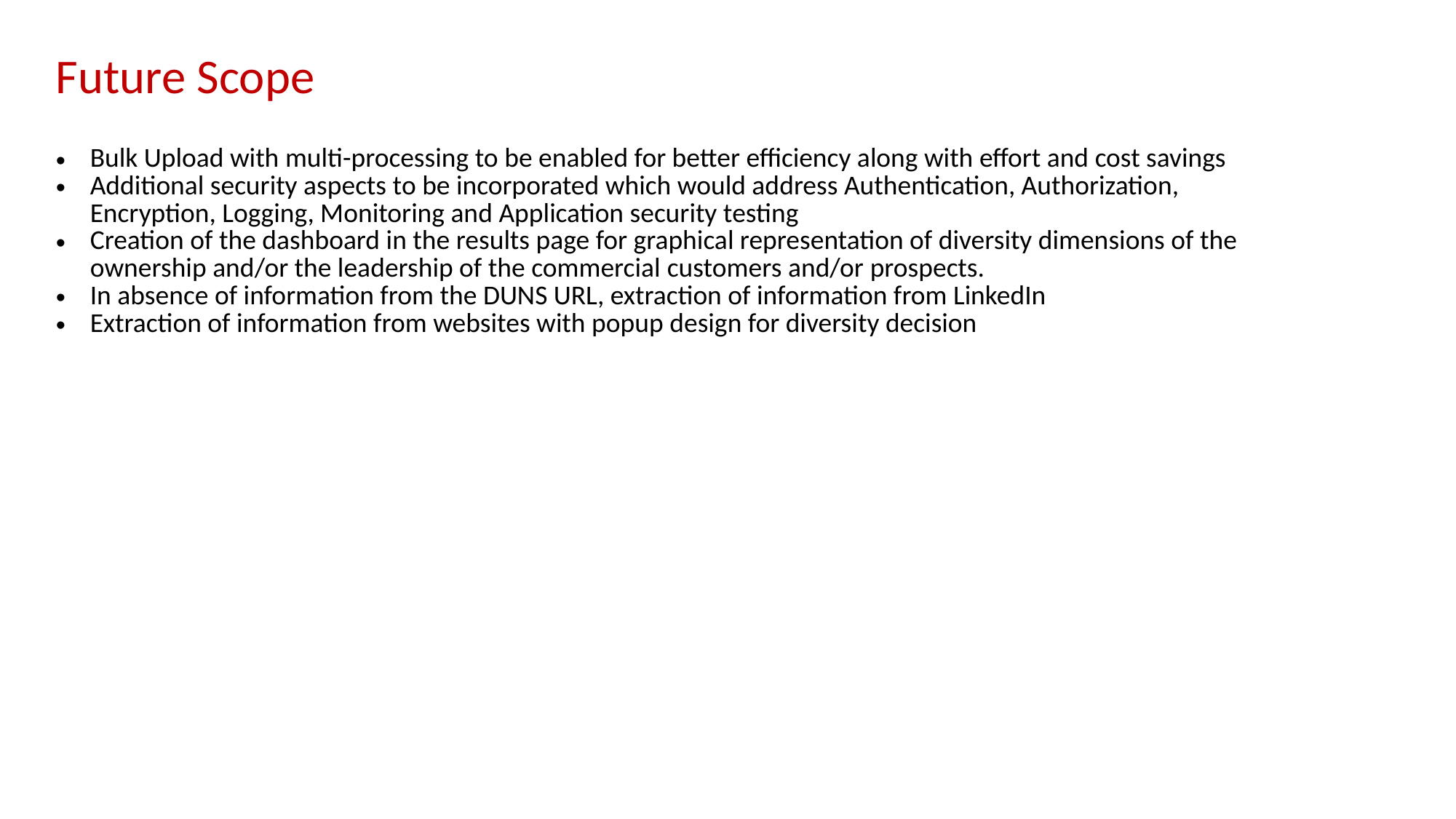

# Future Scope
Bulk Upload with multi-processing to be enabled for better efficiency along with effort and cost savings
Additional security aspects to be incorporated which would address Authentication, Authorization, Encryption, Logging, Monitoring and Application security testing
Creation of the dashboard in the results page for graphical representation of diversity dimensions of the ownership and/or the leadership of the commercial customers and/or prospects.
In absence of information from the DUNS URL, extraction of information from LinkedIn
Extraction of information from websites with popup design for diversity decision